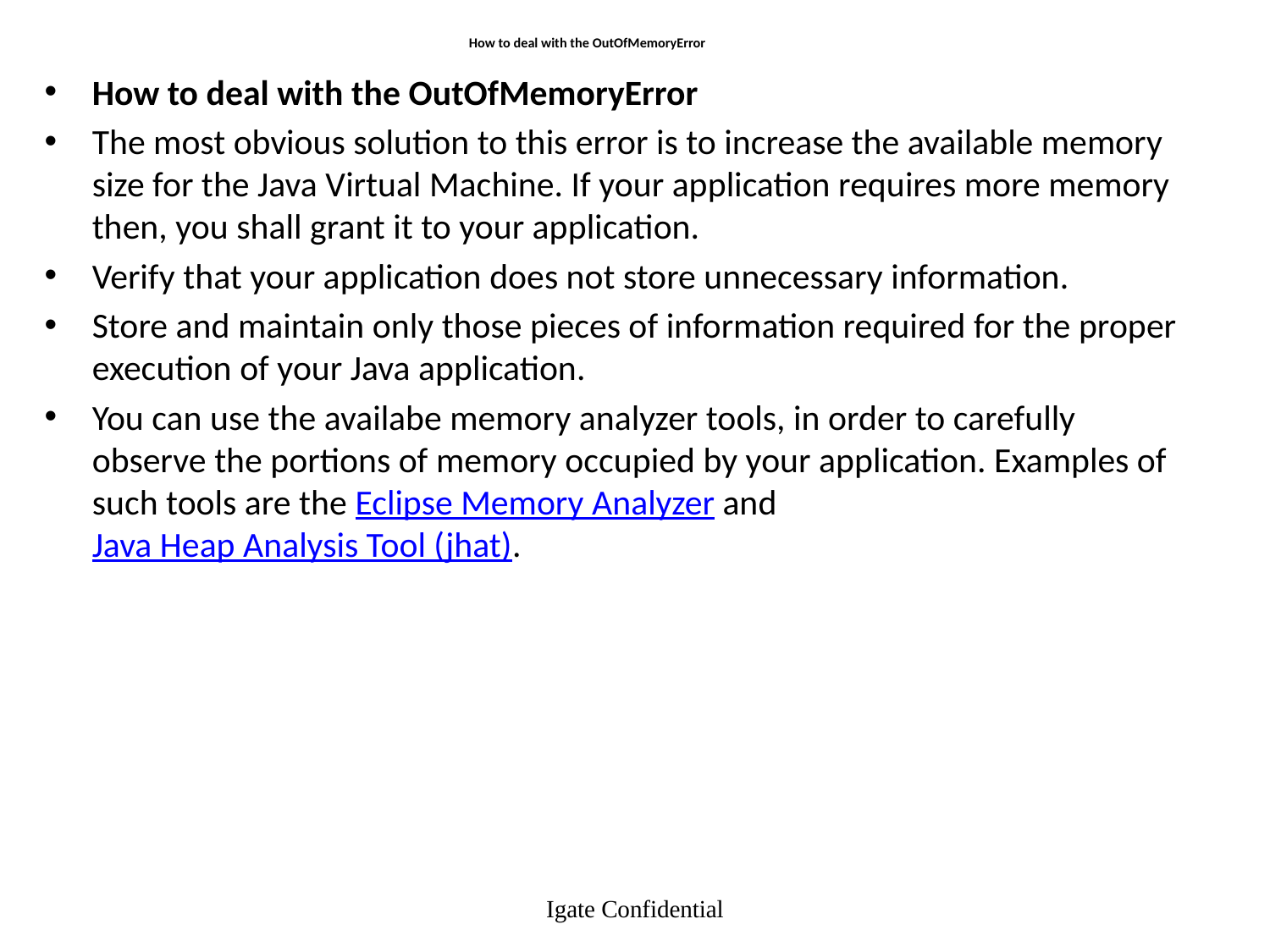

# How to deal with the OutOfMemoryError
How to deal with the OutOfMemoryError
The most obvious solution to this error is to increase the available memory size for the Java Virtual Machine. If your application requires more memory then, you shall grant it to your application.
Verify that your application does not store unnecessary information.
Store and maintain only those pieces of information required for the proper execution of your Java application.
You can use the availabe memory analyzer tools, in order to carefully observe the portions of memory occupied by your application. Examples of such tools are the Eclipse Memory Analyzer and Java Heap Analysis Tool (jhat).

Igate Confidential